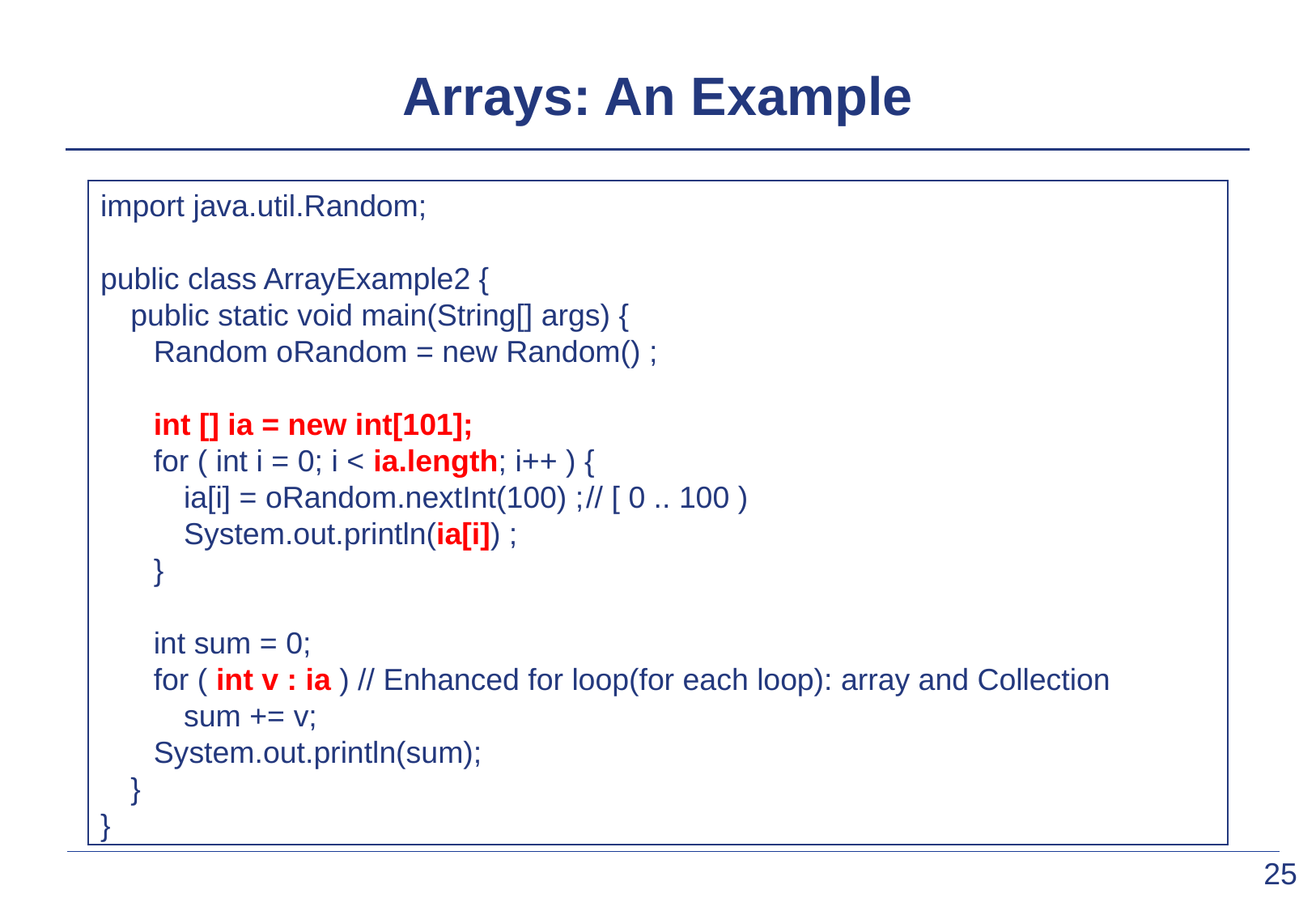

# Arrays: An Example
import java.util.Random;

public class ArrayExample2 {
	public static void main(String[] args) {
		Random oRandom = new Random() ;

		int [] ia = new int[101];
		for ( int i = 0; i < ia.length; i++ ) {
			ia[i] = oRandom.nextInt(100) ;	// [ 0 .. 100 )
			System.out.println(ia[i]) ;
		}

		int sum = 0;
		for ( int v : ia ) // Enhanced for loop(for each loop): array and Collection
			sum += v;
		System.out.println(sum);
	}
}